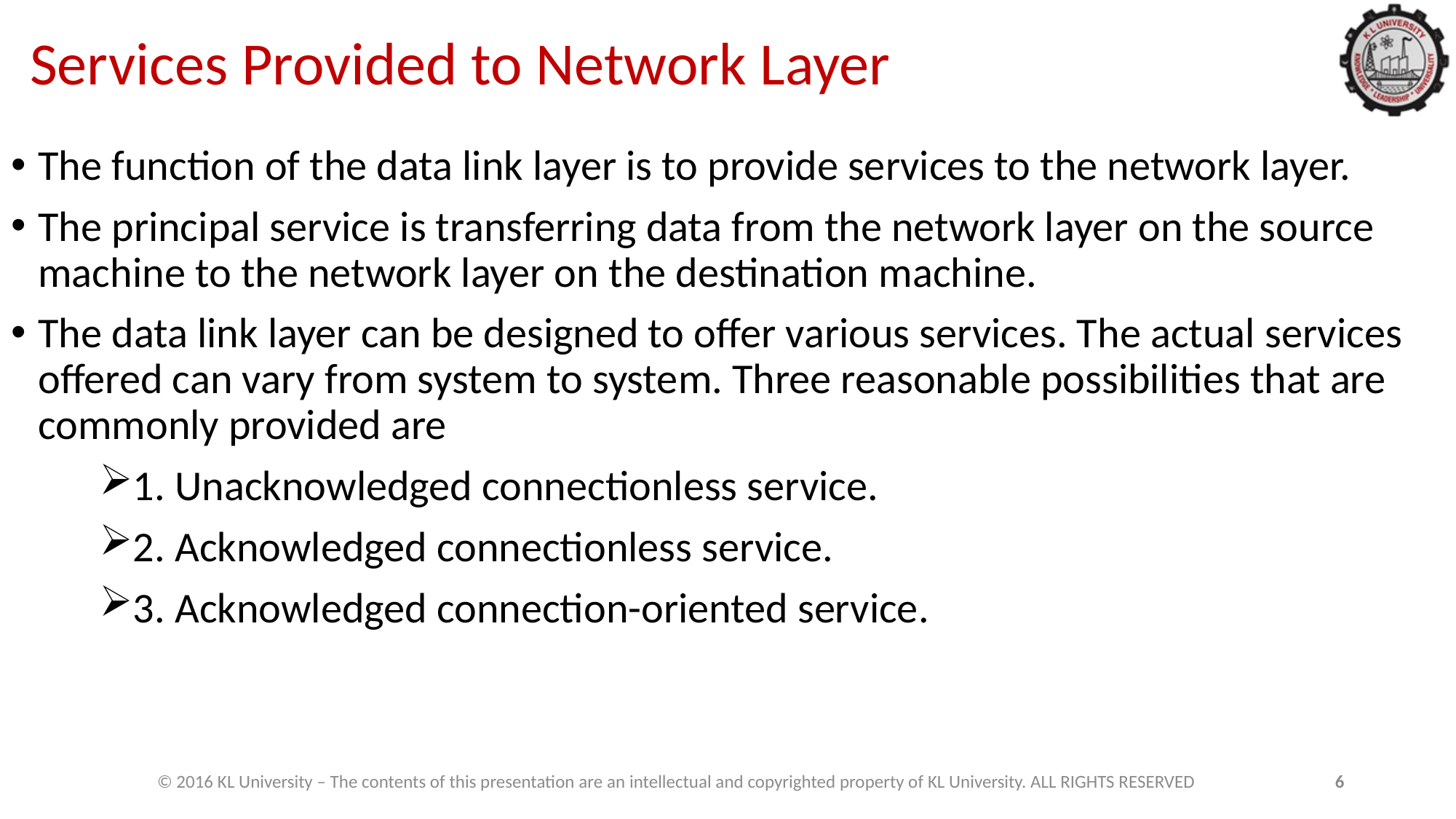

# Services Provided to Network Layer
The function of the data link layer is to provide services to the network layer.
The principal service is transferring data from the network layer on the source machine to the network layer on the destination machine.
The data link layer can be designed to offer various services. The actual services offered can vary from system to system. Three reasonable possibilities that are commonly provided are
1. Unacknowledged connectionless service.
2. Acknowledged connectionless service.
3. Acknowledged connection-oriented service.

© 2016 KL University – The contents of this presentation are an intellectual and copyrighted property of KL University. ALL RIGHTS RESERVED
6